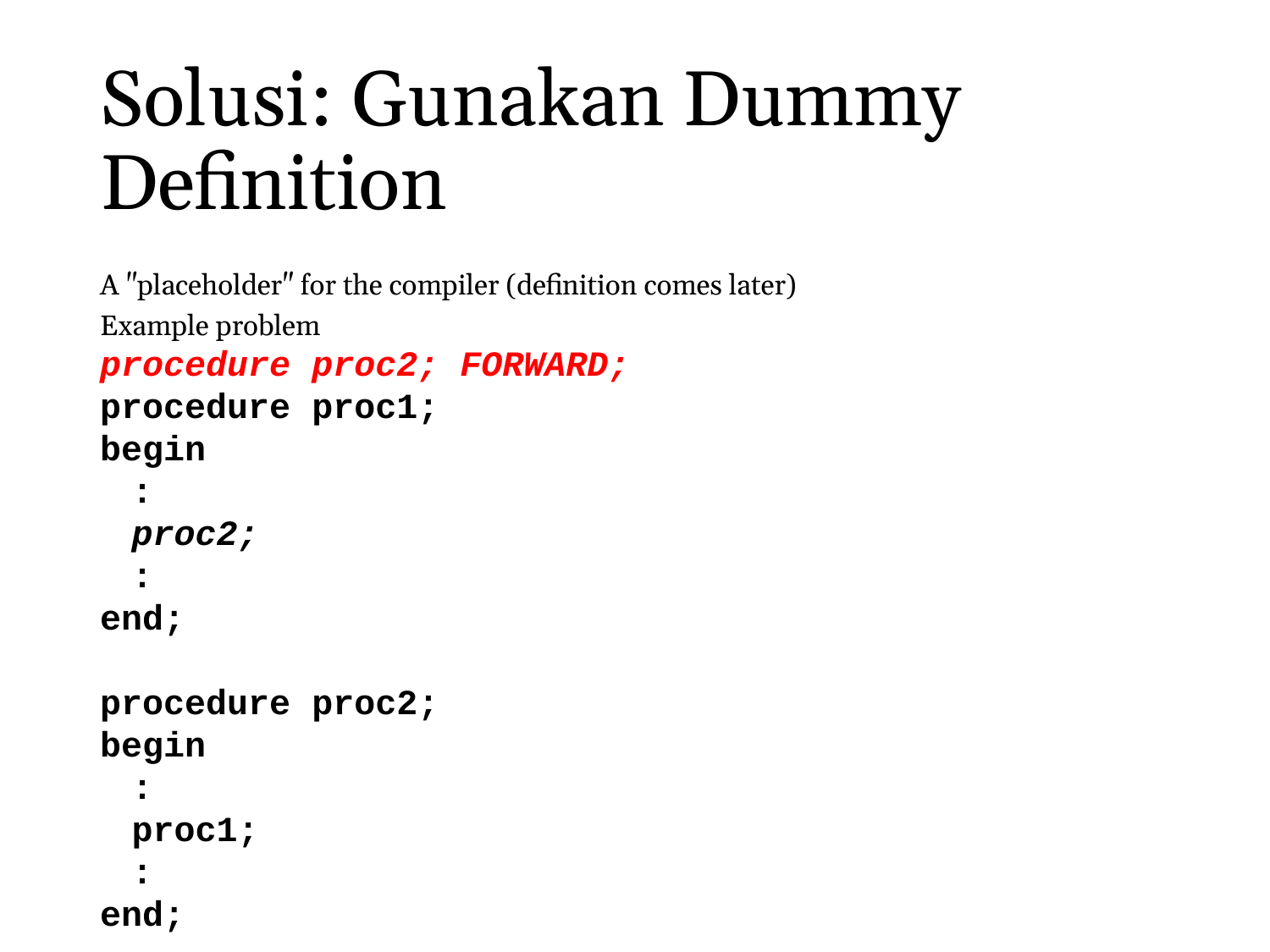

# Solusi: Gunakan Dummy Definition
A "placeholder" for the compiler (definition comes later)
Example problem
procedure proc2; FORWARD;
procedure proc1;
begin
	:
	proc2;
	:
end;

procedure proc2;
begin
	:
	proc1;
	:
end;